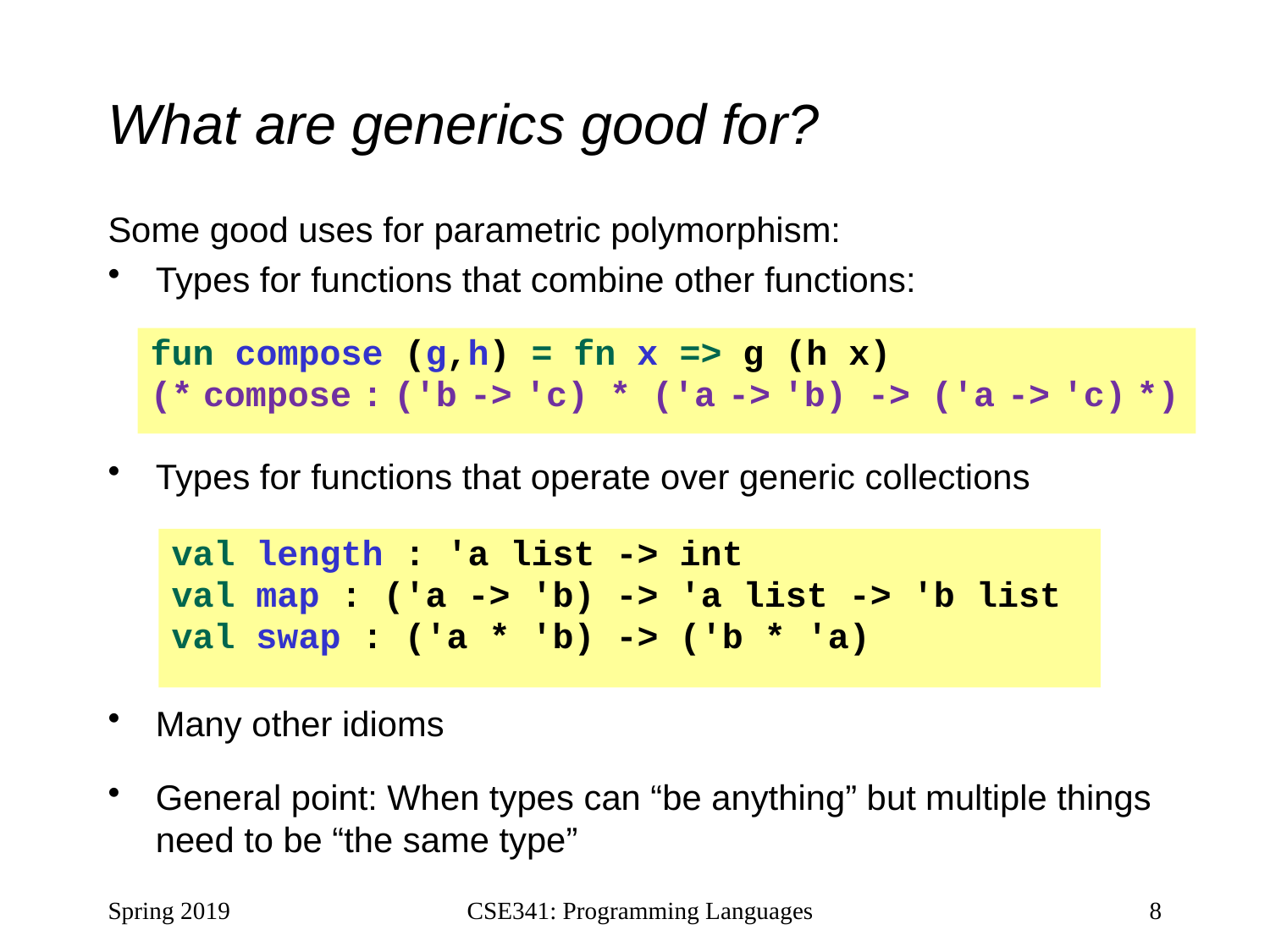

# What are generics good for?
Some good uses for parametric polymorphism:
Types for functions that combine other functions:

Types for functions that operate over generic collections

Many other idioms

General point: When types can “be anything” but multiple things need to be “the same type”
fun compose (g,h) = fn x => g (h x)
(* compose : ('b -> 'c) * ('a -> 'b) -> ('a -> 'c) *)

val length : 'a list -> int
val map : ('a -> 'b) -> 'a list -> 'b list
val swap : ('a * 'b) -> ('b * 'a)

Spring 2019
CSE341: Programming Languages
8